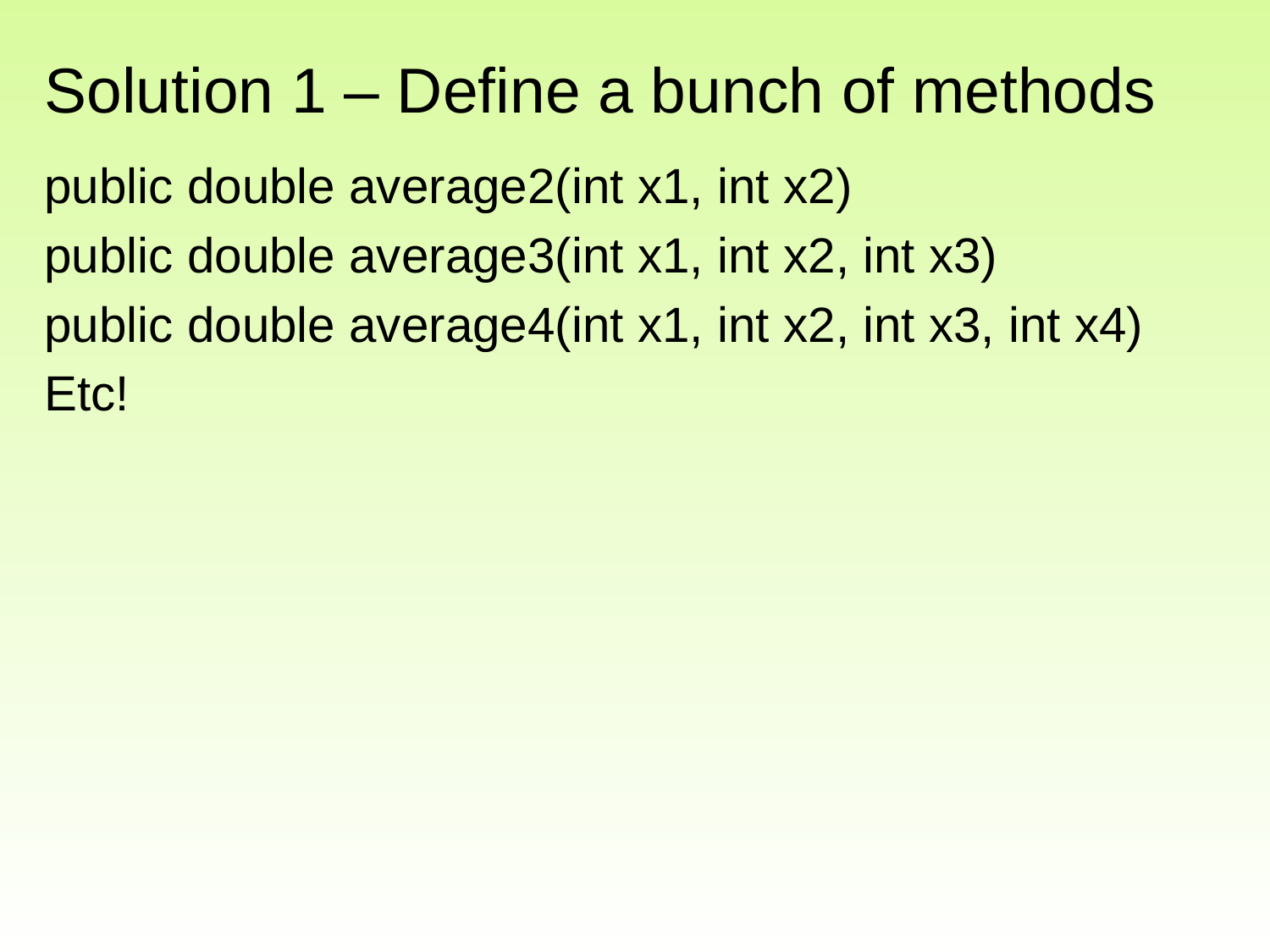

# Solution 1 – Define a bunch of methods
public double average2(int x1, int x2)
public double average3(int x1, int x2, int x3)
public double average4(int x1, int x2, int x3, int x4)
Etc!